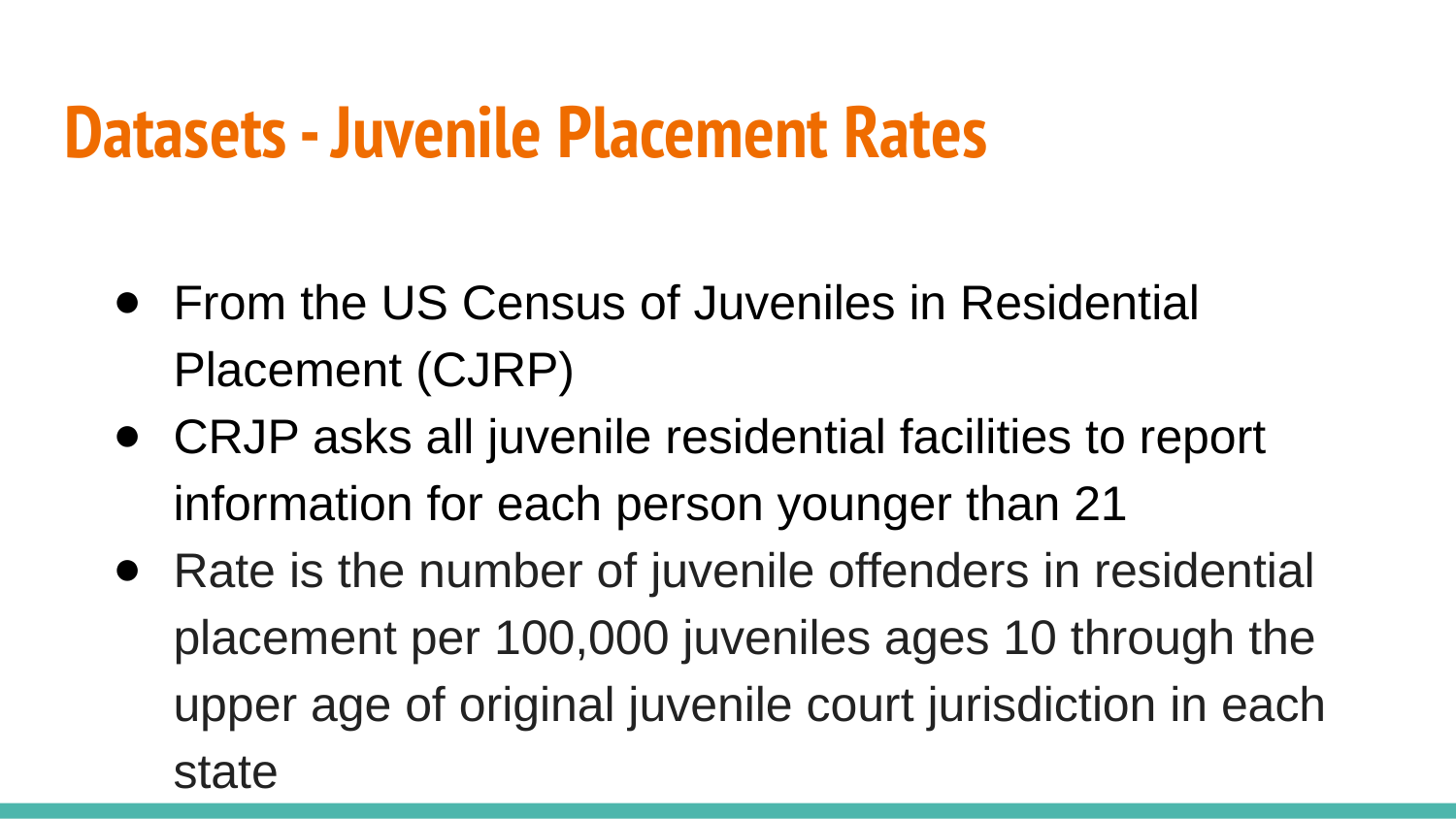

# Datasets - Juvenile Placement Rates
From the US Census of Juveniles in Residential Placement (CJRP)
CRJP asks all juvenile residential facilities to report information for each person younger than 21
Rate is the number of juvenile offenders in residential placement per 100,000 juveniles ages 10 through the upper age of original juvenile court jurisdiction in each state